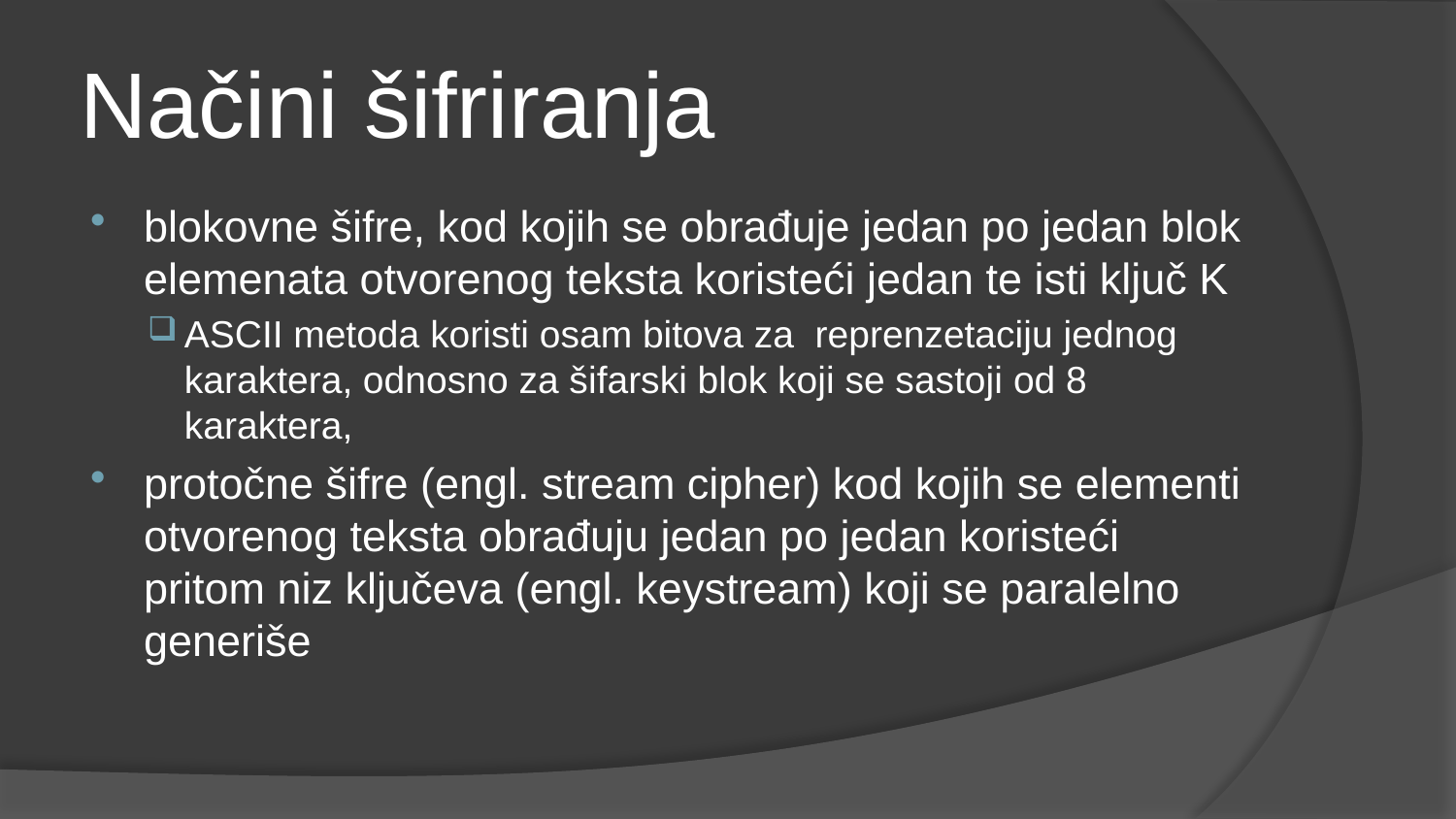

# Načini šifriranja
blokovne šifre, kod kojih se obrađuje jedan po jedan blok elemenata otvorenog teksta koristeći jedan te isti ključ K
ASCII metoda koristi osam bitova za  reprenzetaciju jednog karaktera, odnosno za šifarski blok koji se sastoji od 8 karaktera,
protočne šifre (engl. stream cipher) kod kojih se elementi otvorenog teksta obrađuju jedan po jedan koristeći pritom niz ključeva (engl. keystream) koji se paralelno generiše